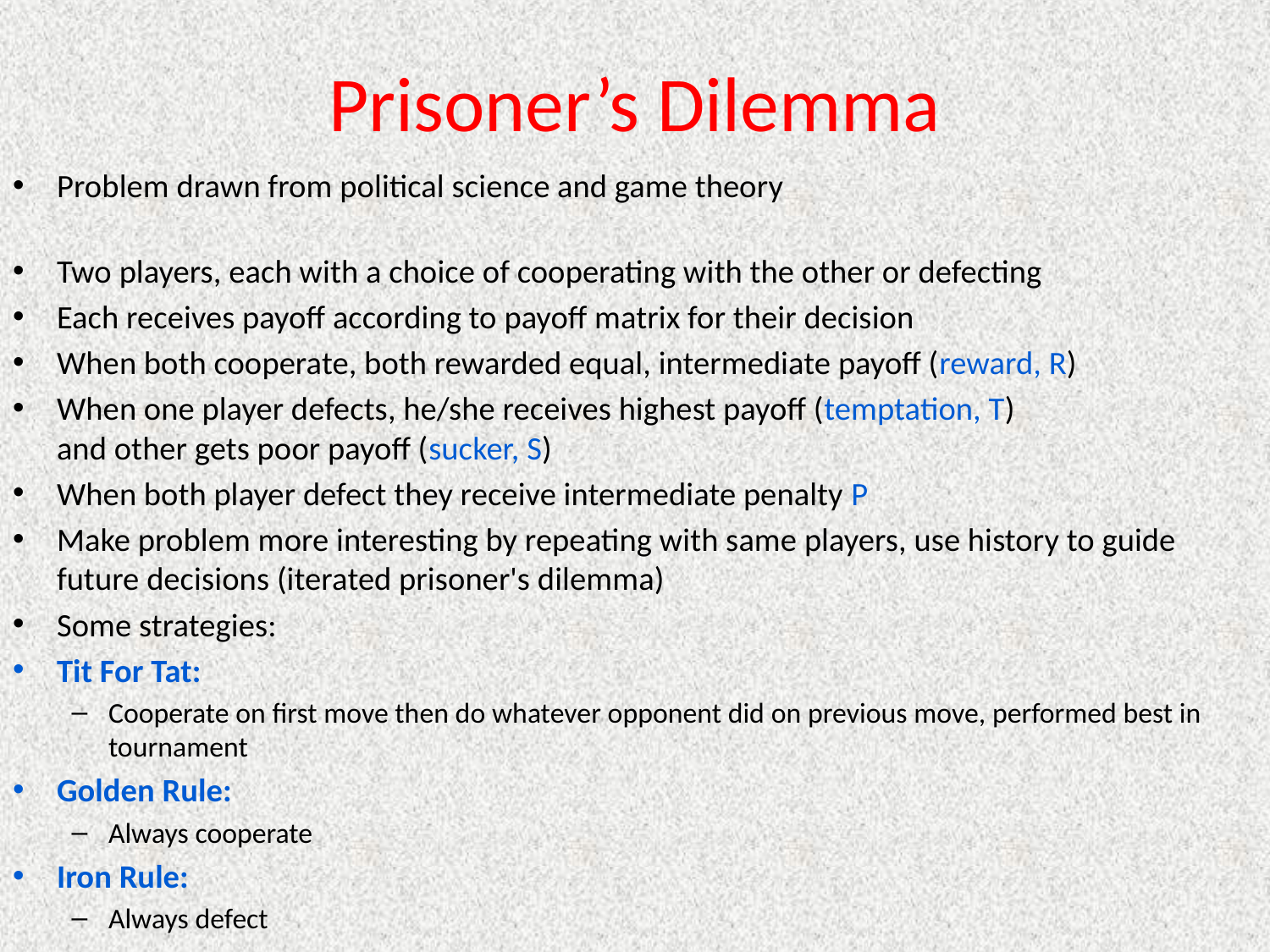

# Prisoner’s Dilemma
Problem drawn from political science and game theory
Two players, each with a choice of cooperating with the other or defecting
Each receives payoff according to payoff matrix for their decision
When both cooperate, both rewarded equal, intermediate payoff (reward, R)
When one player defects, he/she receives highest payoff (temptation, T)
and other gets poor payoff (sucker, S)
When both player defect they receive intermediate penalty P
Make problem more interesting by repeating with same players, use history to guide future decisions (iterated prisoner's dilemma)
Some strategies:
Tit For Tat:
Cooperate on first move then do whatever opponent did on previous move, performed best in tournament
Golden Rule:
Always cooperate
Iron Rule:
Always defect